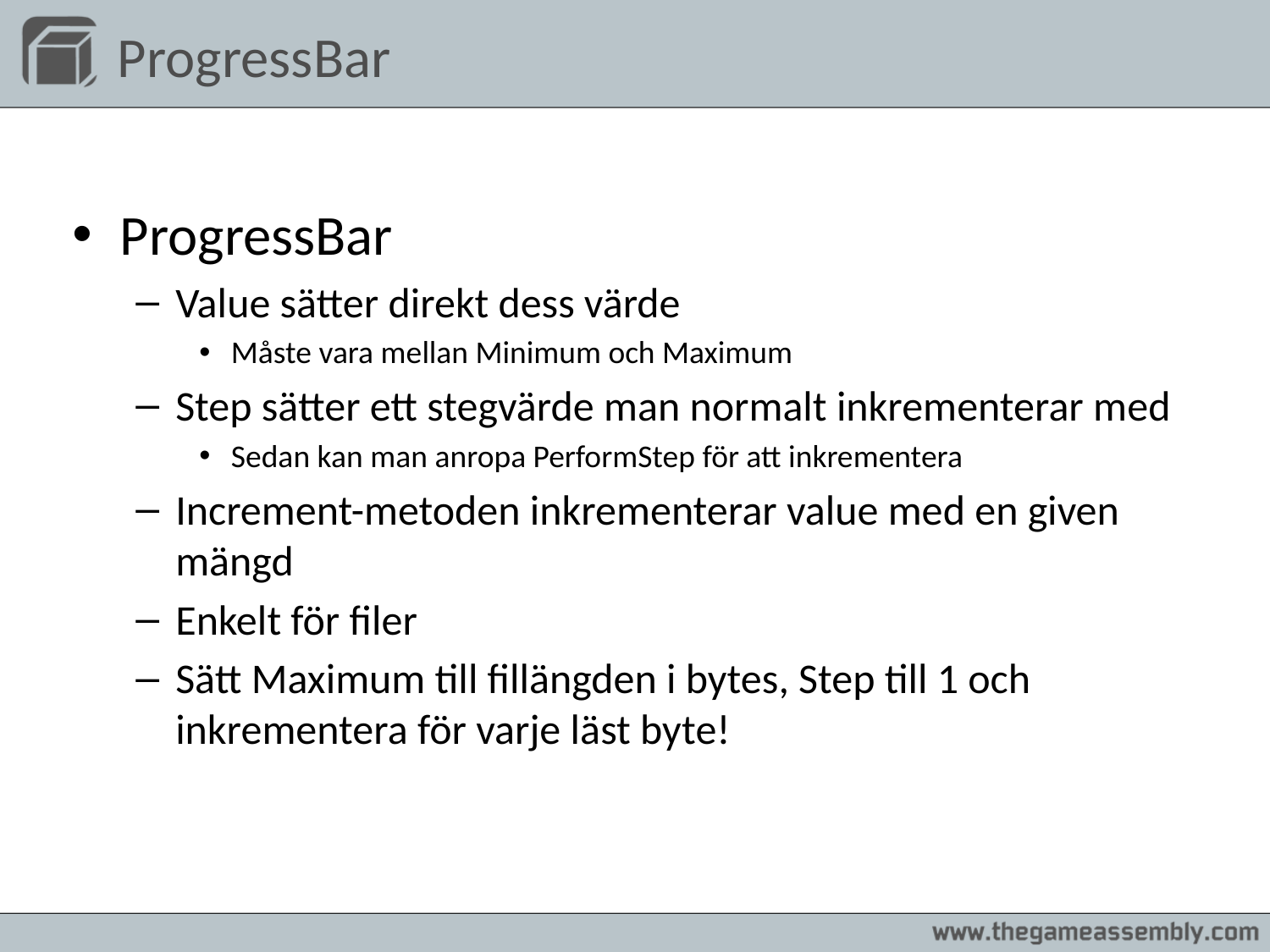

# ProgressBar
ProgressBar
Value sätter direkt dess värde
Måste vara mellan Minimum och Maximum
Step sätter ett stegvärde man normalt inkrementerar med
Sedan kan man anropa PerformStep för att inkrementera
Increment-metoden inkrementerar value med en given mängd
Enkelt för filer
Sätt Maximum till fillängden i bytes, Step till 1 och inkrementera för varje läst byte!